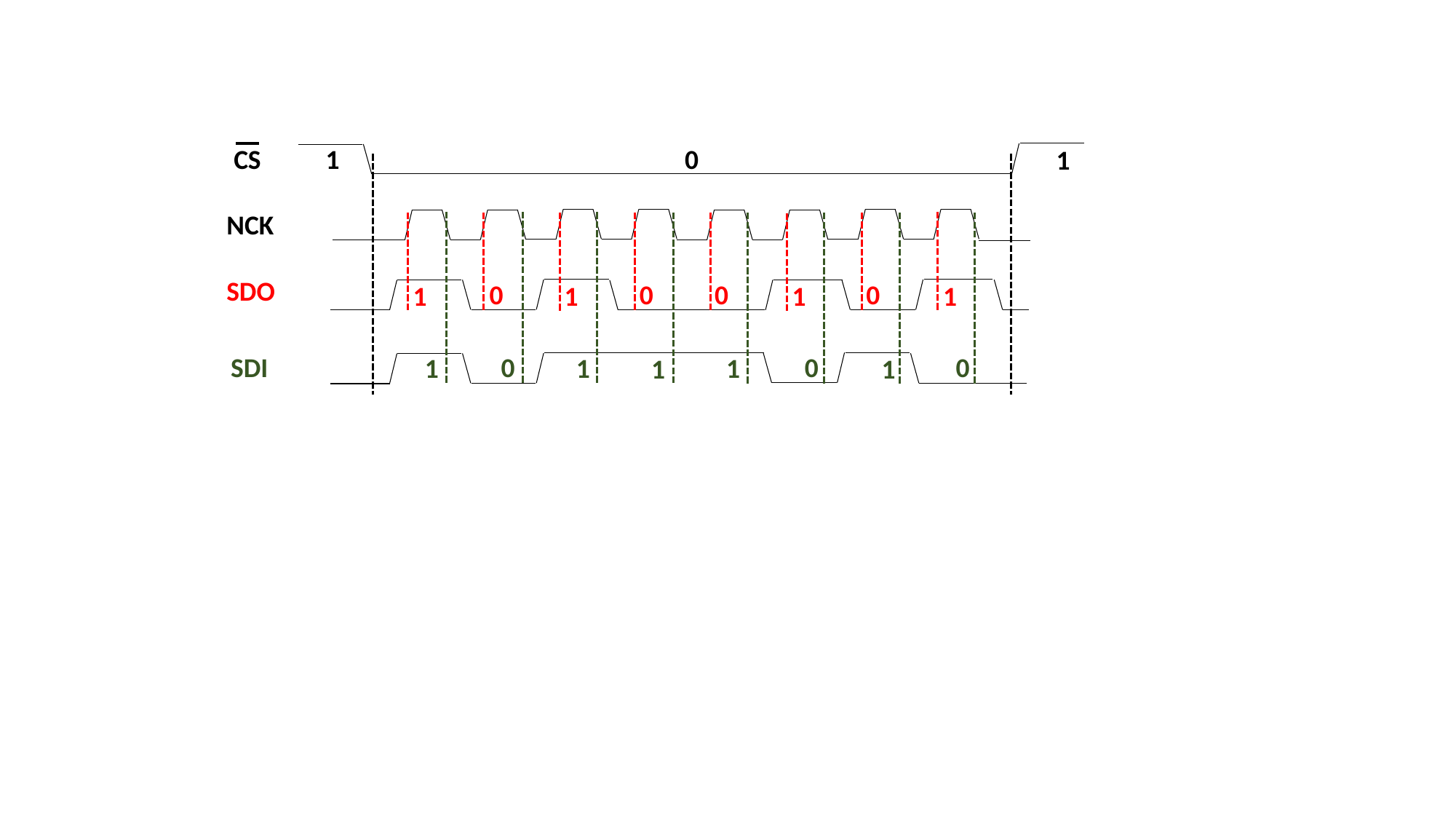

CS
0
1
1
NCK
SDO
0
0
0
0
1
1
1
1
SDI
0
0
0
1
1
1
1
1